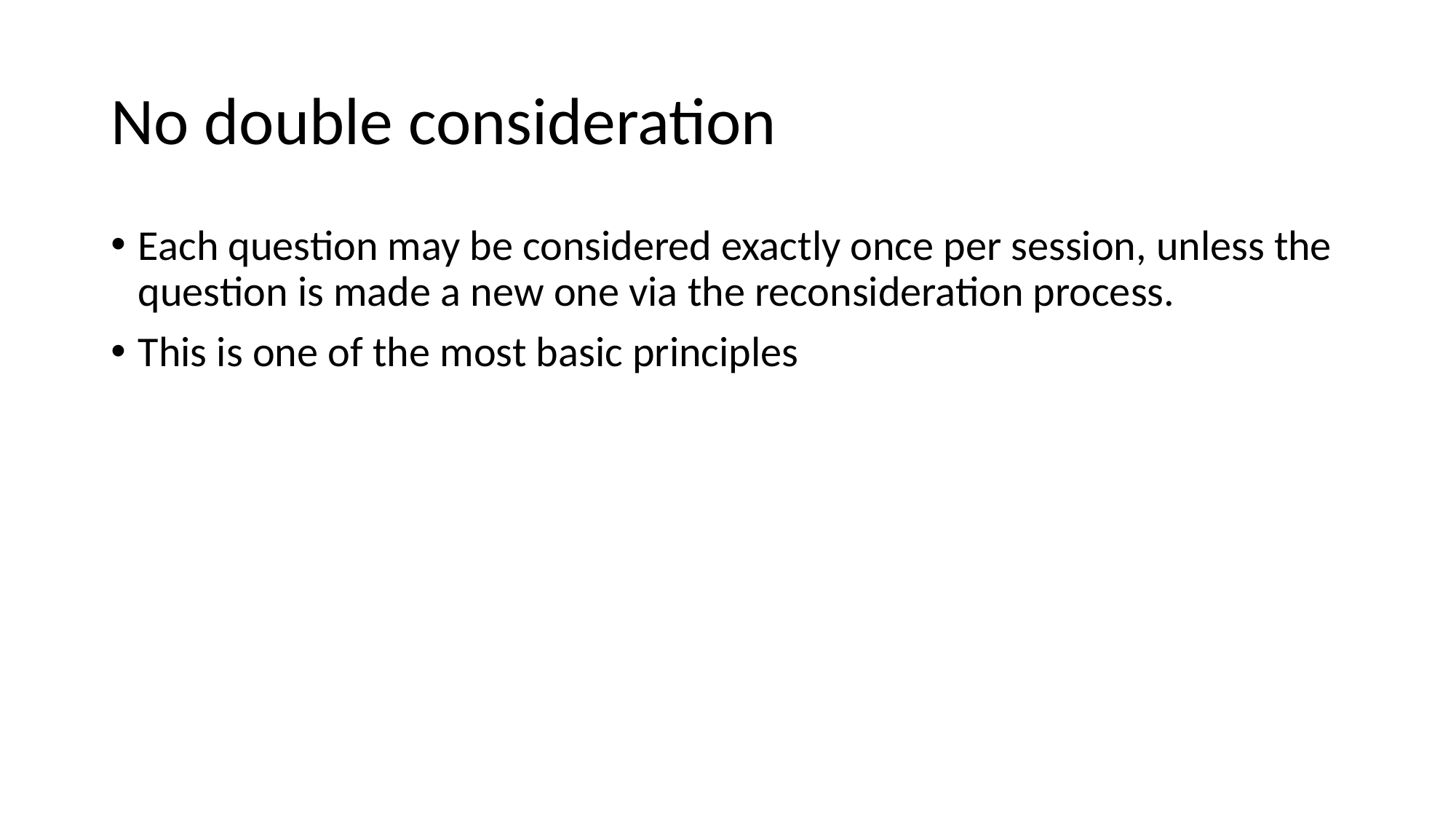

# No double consideration
Each question may be considered exactly once per session, unless the question is made a new one via the reconsideration process.
This is one of the most basic principles